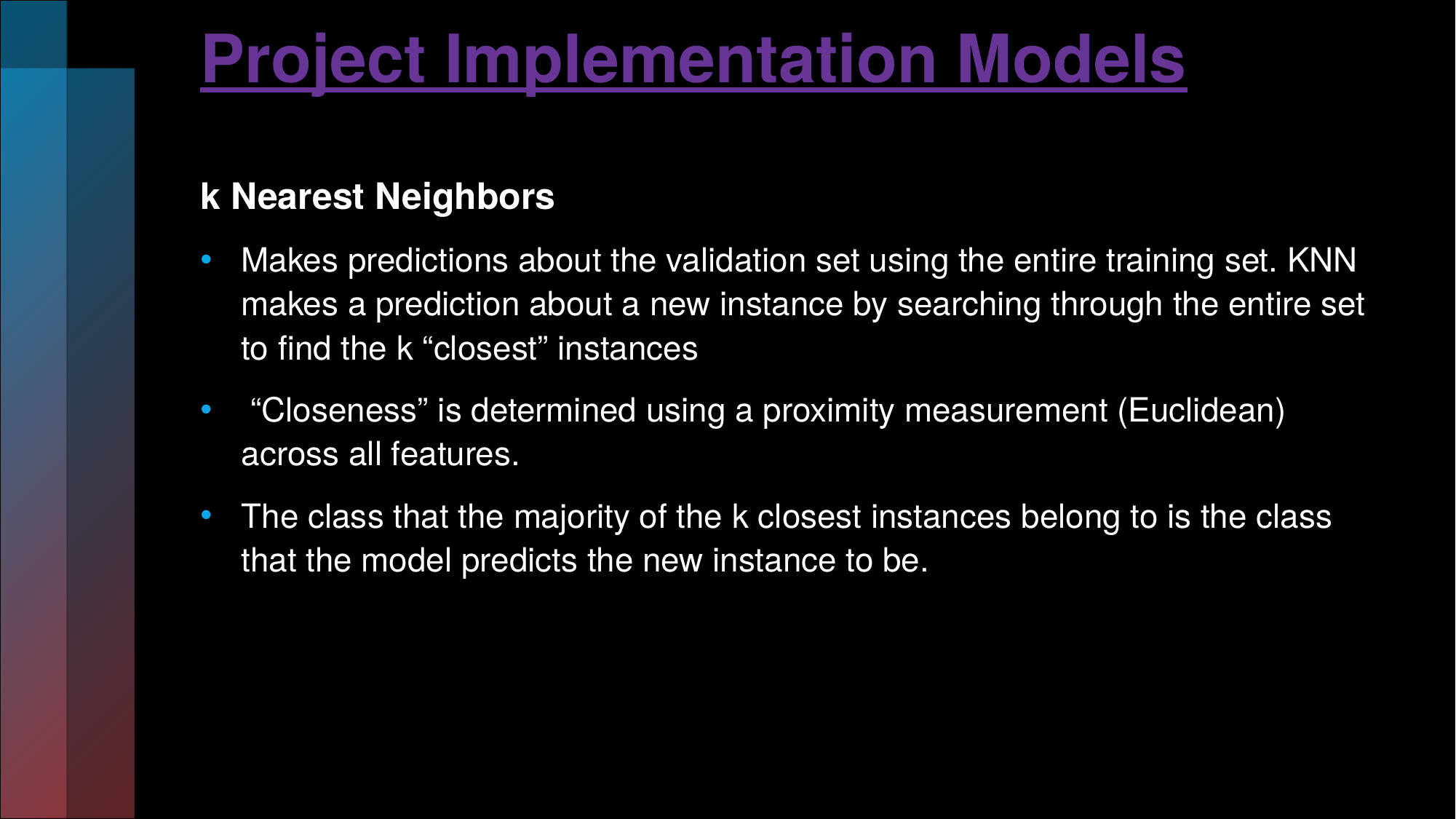

# Project Implementation Models

k Nearest Neighbors
Makes predictions about the validation set using the entire training set. KNN makes a prediction about a new instance by searching through the entire set to find the k “closest” instances
 “Closeness” is determined using a proximity measurement (Euclidean) across all features.
The class that the majority of the k closest instances belong to is the class that the model predicts the new instance to be.